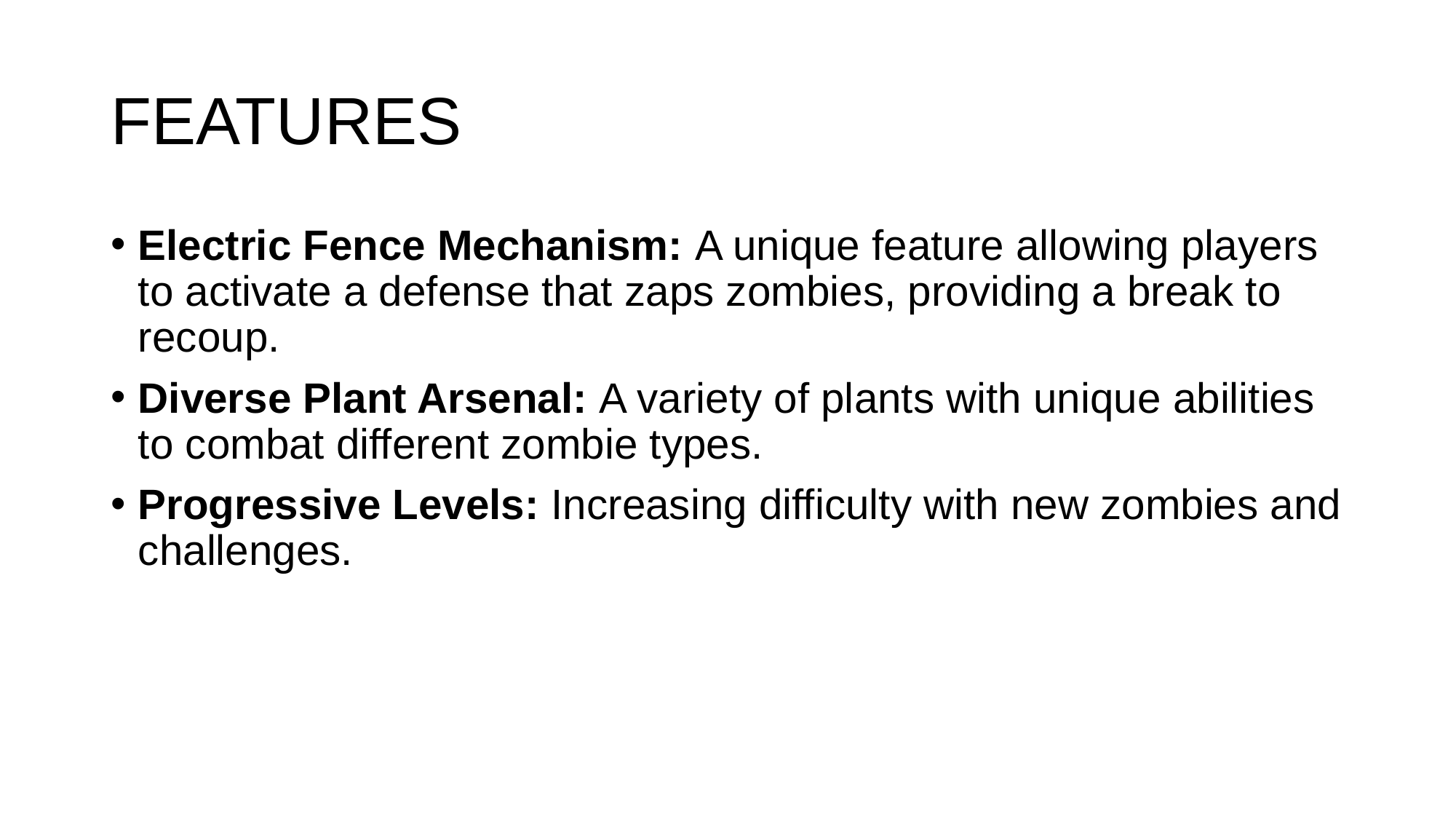

# FEATURES
Electric Fence Mechanism: A unique feature allowing players to activate a defense that zaps zombies, providing a break to recoup.
Diverse Plant Arsenal: A variety of plants with unique abilities to combat different zombie types.
Progressive Levels: Increasing difficulty with new zombies and challenges.